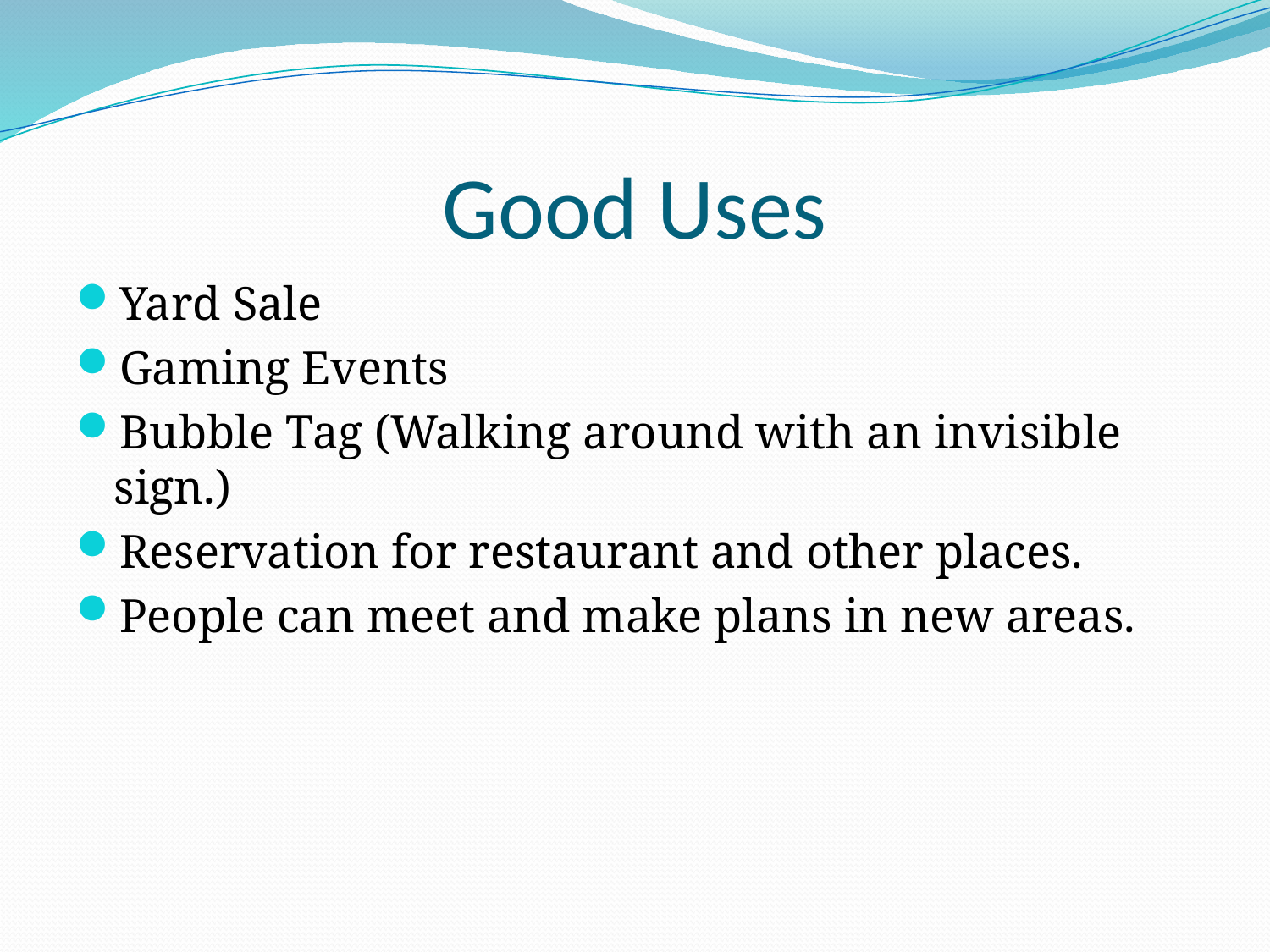

# Good Uses
Yard Sale
Gaming Events
Bubble Tag (Walking around with an invisible sign.)
Reservation for restaurant and other places.
People can meet and make plans in new areas.